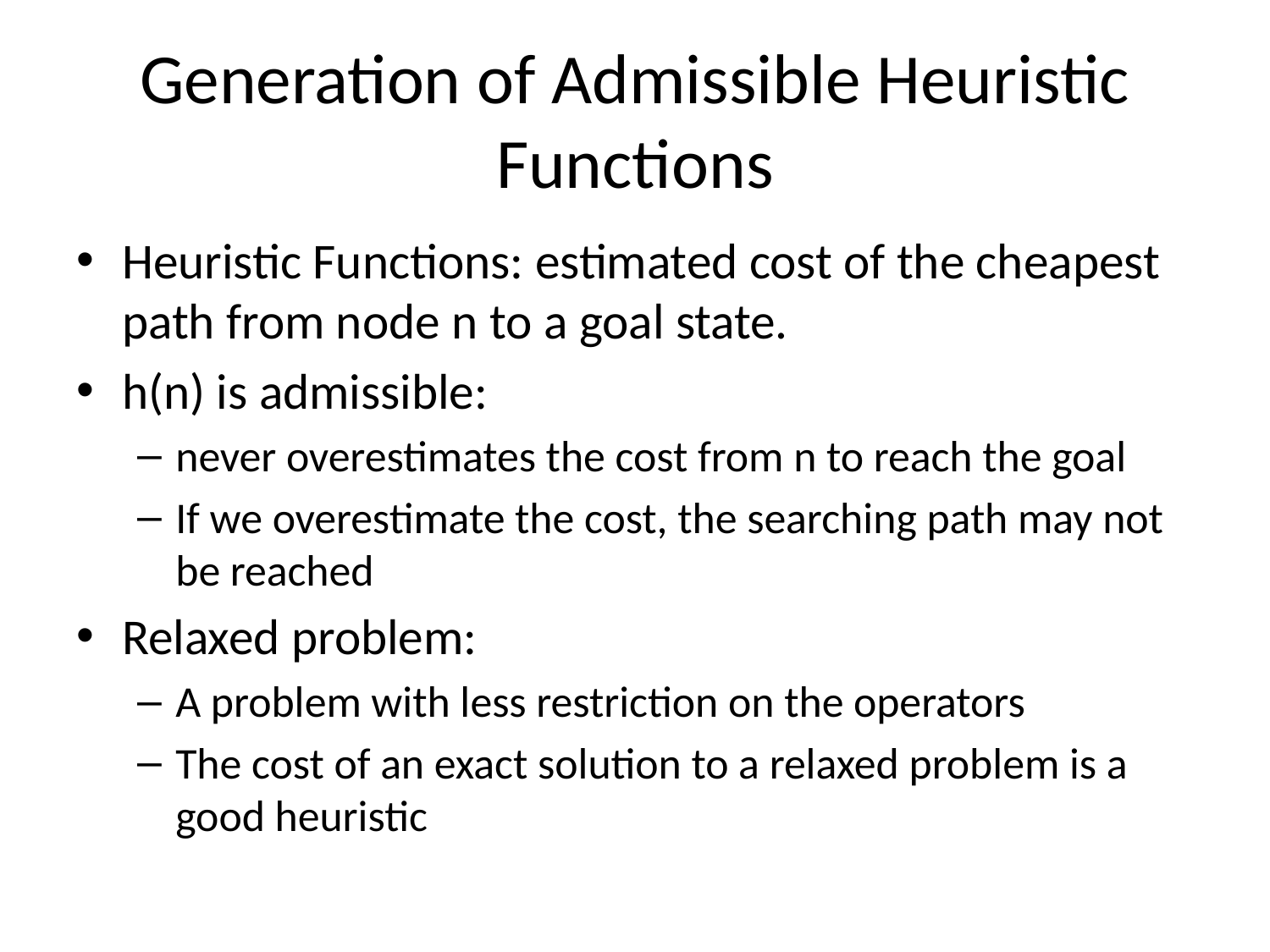

# Generation of Admissible Heuristic Functions
Heuristic Functions: estimated cost of the cheapest path from node n to a goal state.
h(n) is admissible:
never overestimates the cost from n to reach the goal
If we overestimate the cost, the searching path may not be reached
Relaxed problem:
A problem with less restriction on the operators
The cost of an exact solution to a relaxed problem is a good heuristic